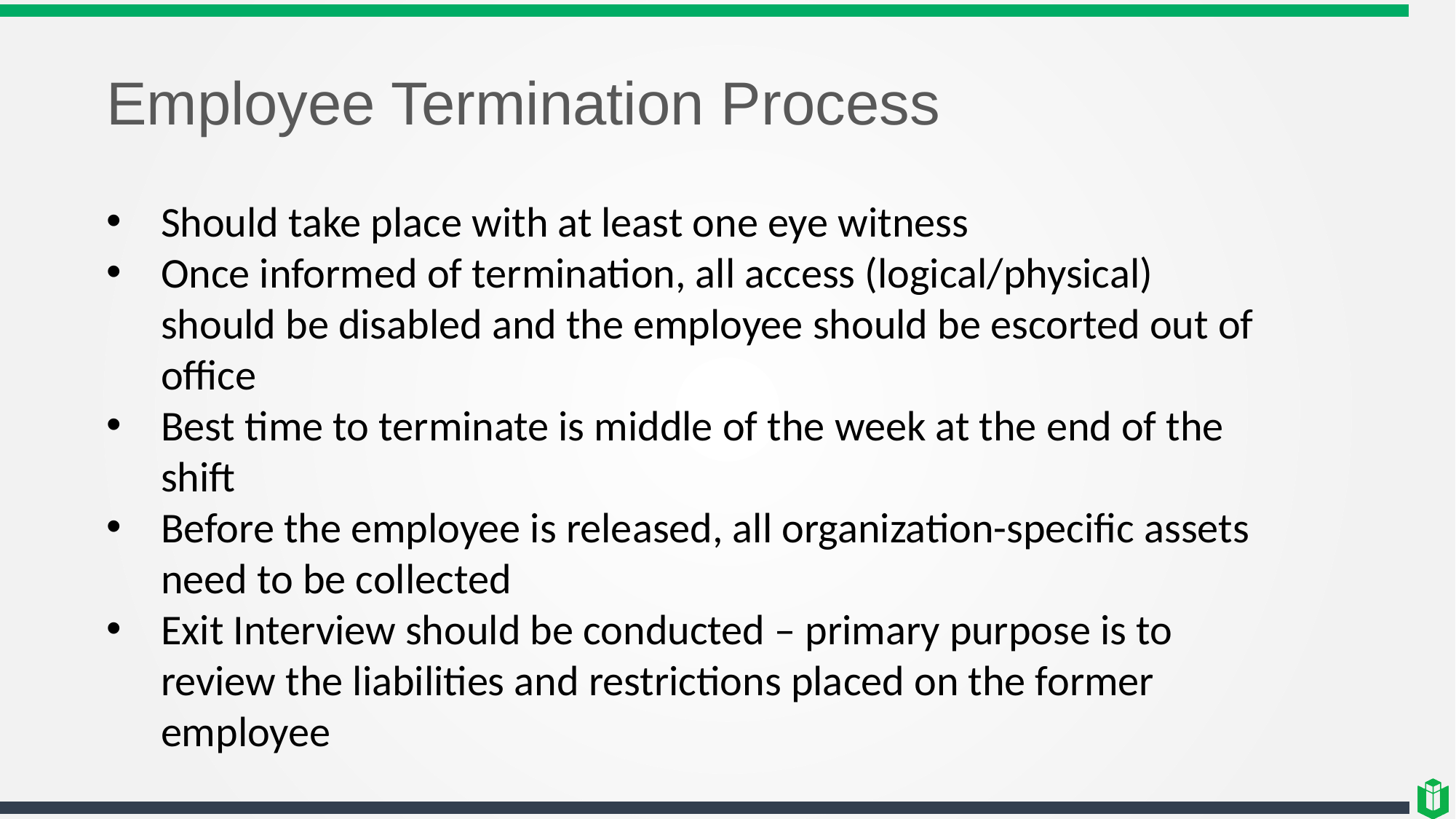

# Employee Termination Process
Should take place with at least one eye witness
Once informed of termination, all access (logical/physical) should be disabled and the employee should be escorted out of office
Best time to terminate is middle of the week at the end of the shift
Before the employee is released, all organization-specific assets need to be collected
Exit Interview should be conducted – primary purpose is to review the liabilities and restrictions placed on the former employee